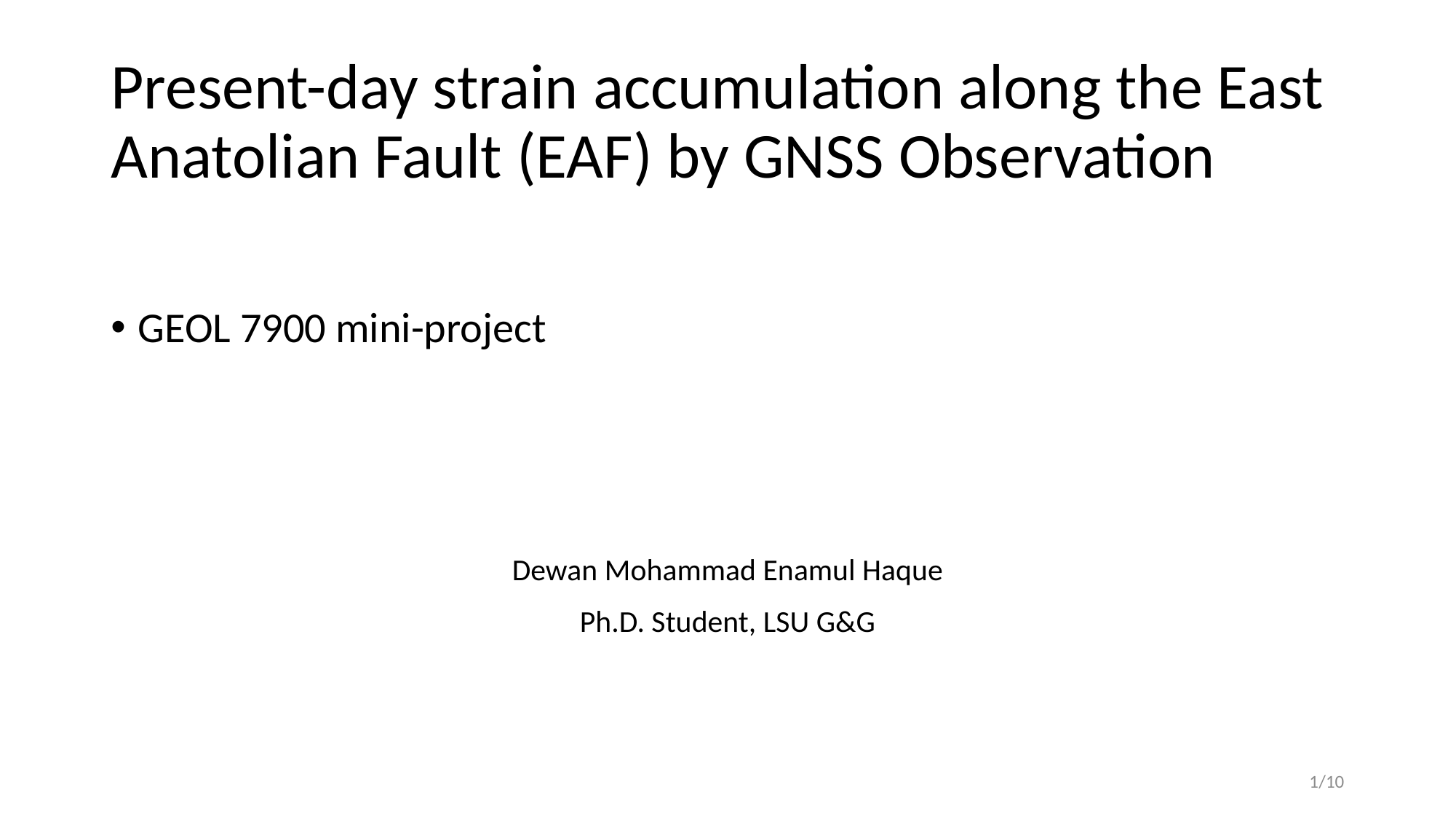

# Present-day strain accumulation along the East Anatolian Fault (EAF) by GNSS Observation
GEOL 7900 mini-project

Dewan Mohammad Enamul Haque
Ph.D. Student, LSU G&G
1/10